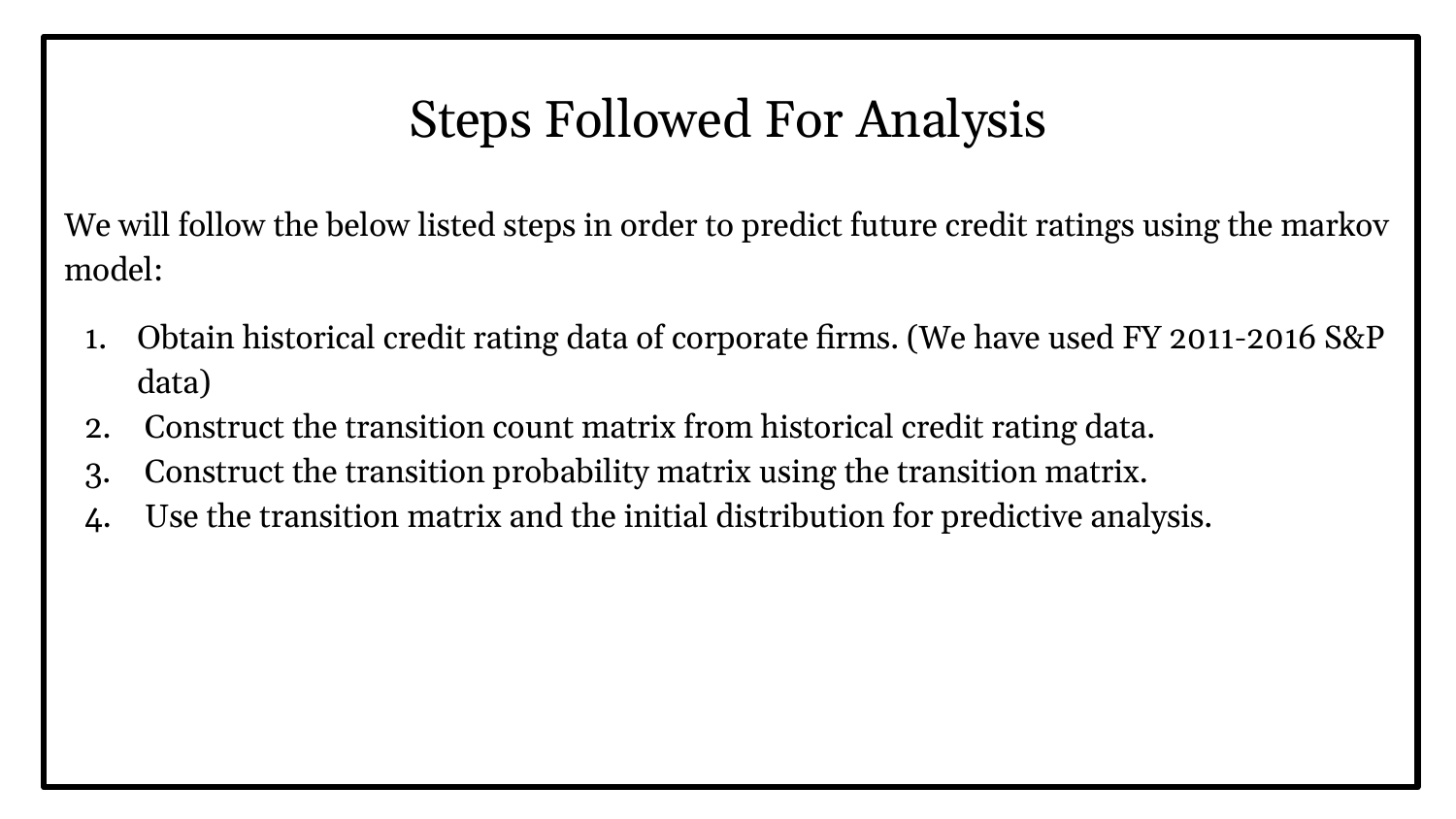

# Steps Followed For Analysis
We will follow the below listed steps in order to predict future credit ratings using the markov model:
Obtain historical credit rating data of corporate firms. (We have used FY 2011-2016 S&P data)
 Construct the transition count matrix from historical credit rating data.
 Construct the transition probability matrix using the transition matrix.
 Use the transition matrix and the initial distribution for predictive analysis.